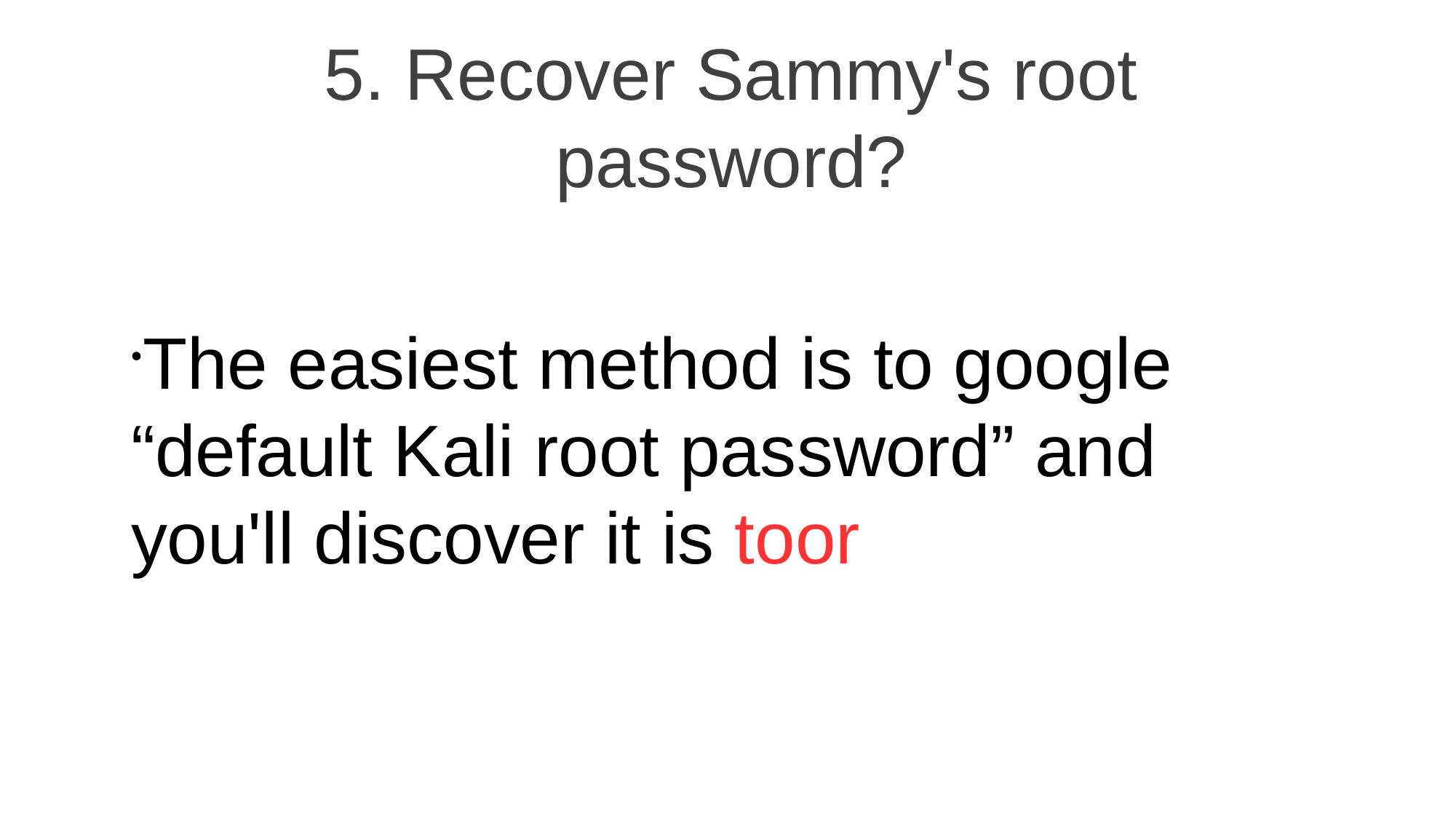

5. Recover Sammy's root password?
The easiest method is to google “default Kali root password” and you'll discover it is toor